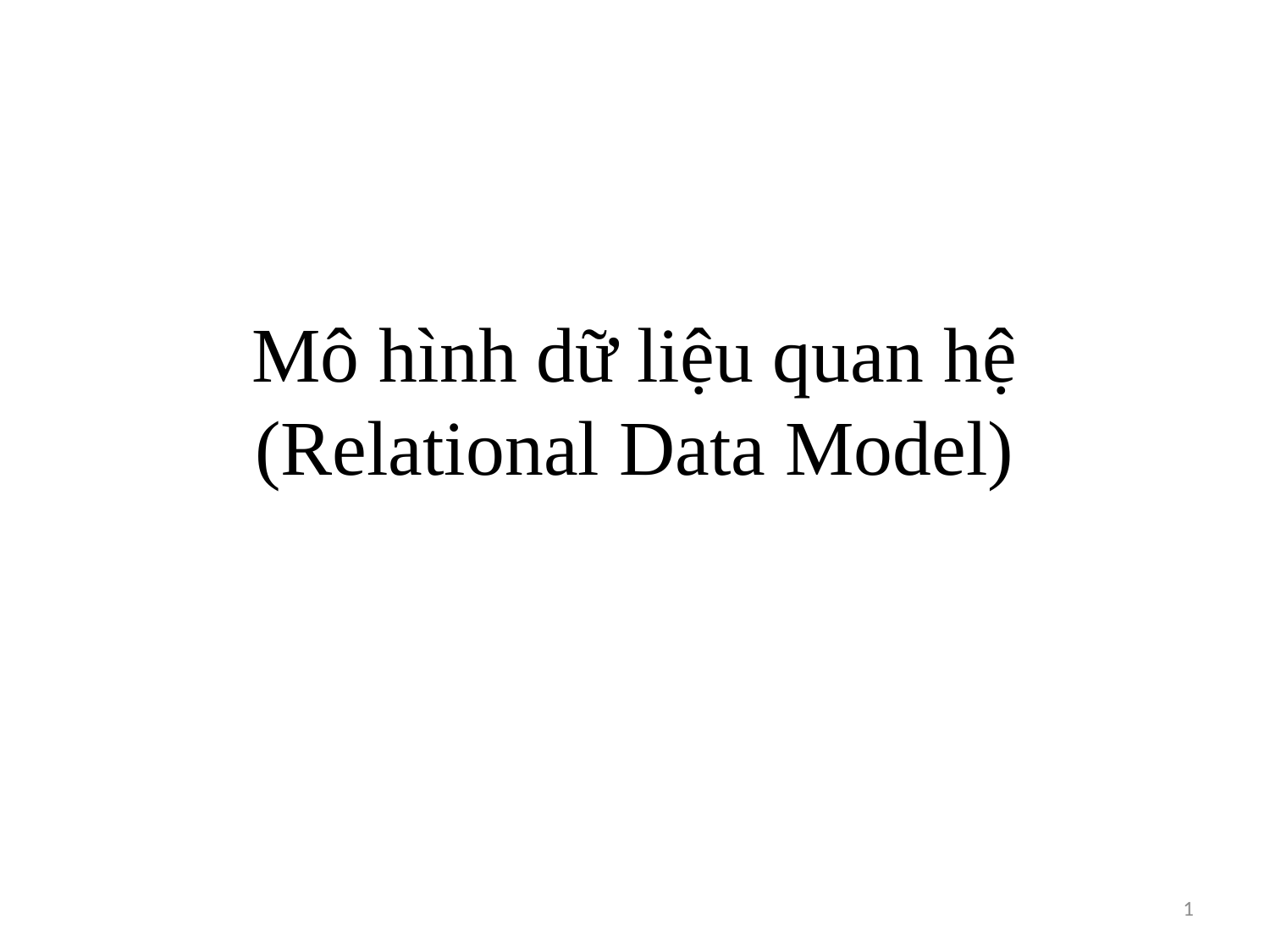

# Mô hình dữ liệu quan hệ (Relational Data Model)

1